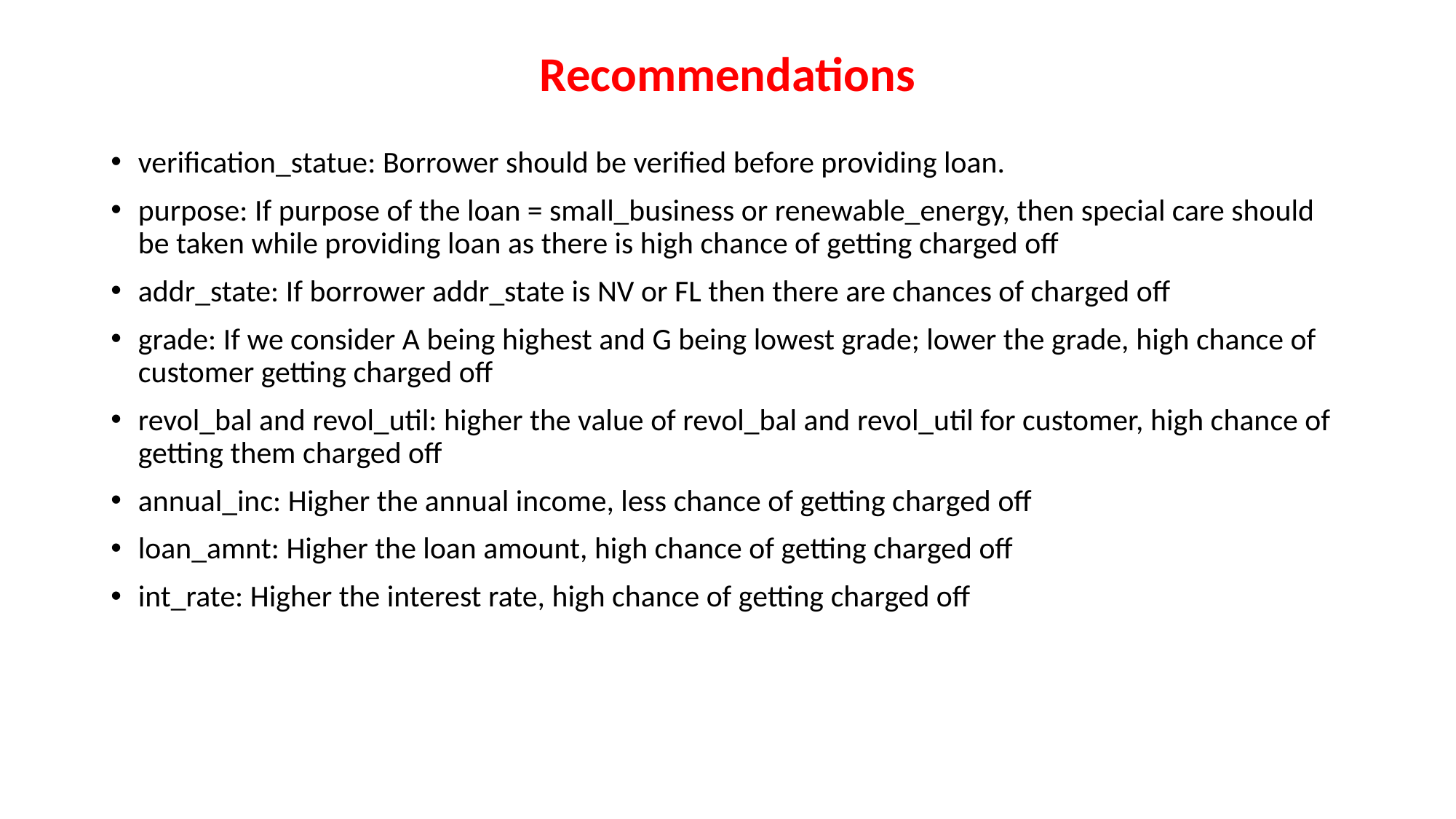

# Recommendations
verification_statue: Borrower should be verified before providing loan.
purpose: If purpose of the loan = small_business or renewable_energy, then special care should be taken while providing loan as there is high chance of getting charged off
addr_state: If borrower addr_state is NV or FL then there are chances of charged off
grade: If we consider A being highest and G being lowest grade; lower the grade, high chance of customer getting charged off
revol_bal and revol_util: higher the value of revol_bal and revol_util for customer, high chance of getting them charged off
annual_inc: Higher the annual income, less chance of getting charged off
loan_amnt: Higher the loan amount, high chance of getting charged off
int_rate: Higher the interest rate, high chance of getting charged off